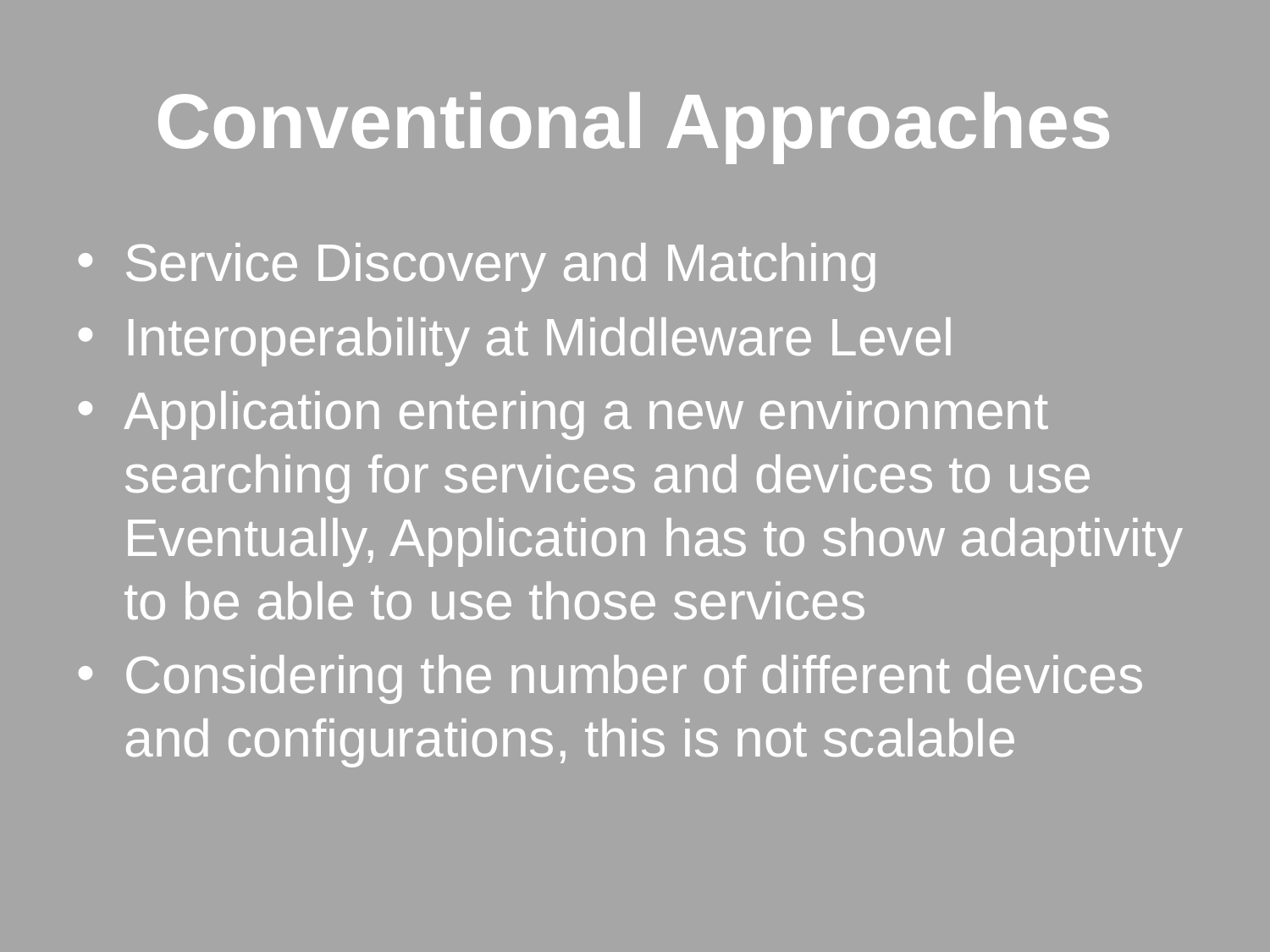

# Conventional Approaches
Service Discovery and Matching
Interoperability at Middleware Level
Application entering a new environment searching for services and devices to use Eventually, Application has to show adaptivity to be able to use those services
Considering the number of different devices and configurations, this is not scalable